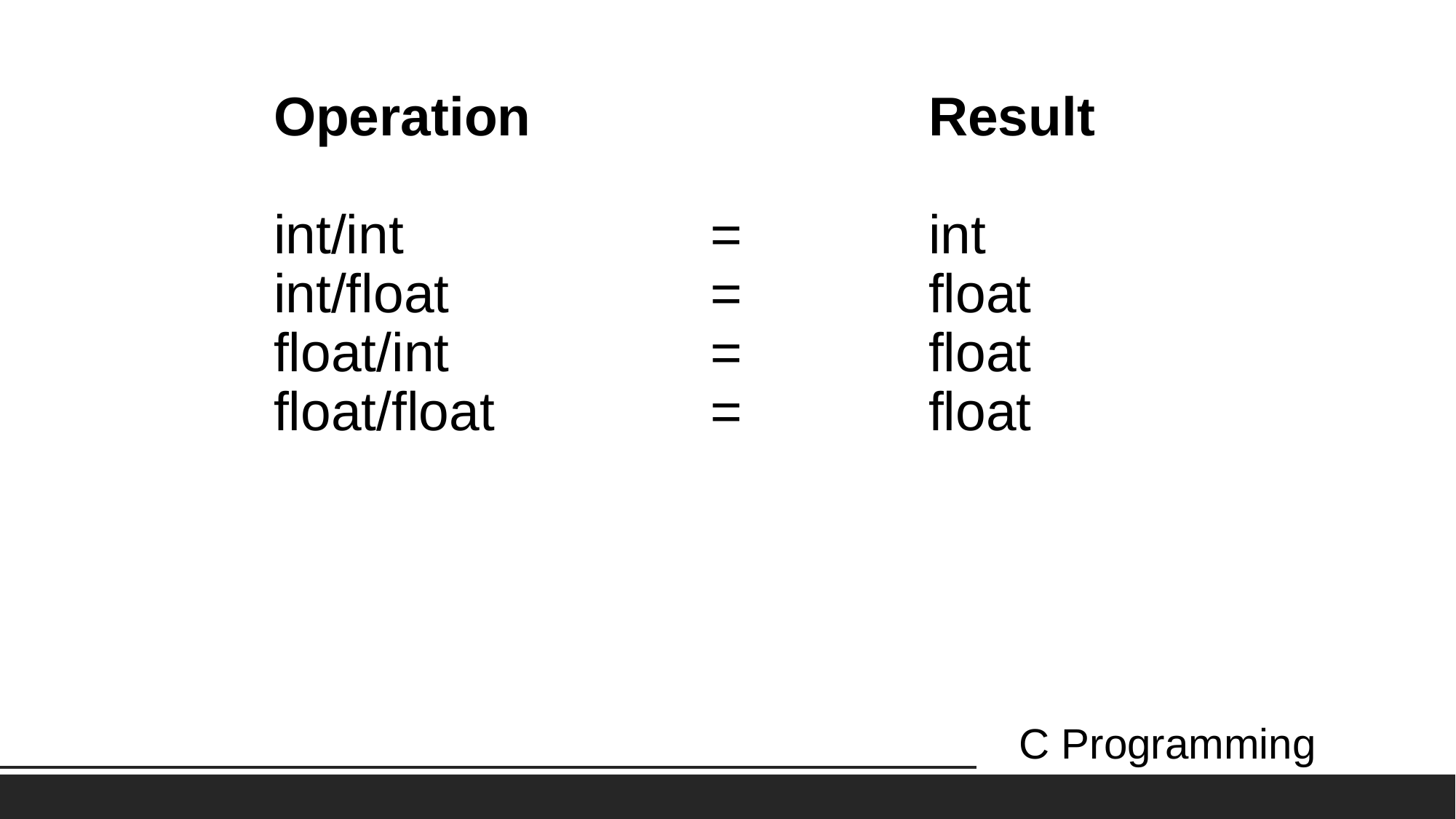

# Operation				Result int/int			=		int int/float			=		float float/int			=		float float/float		=		float